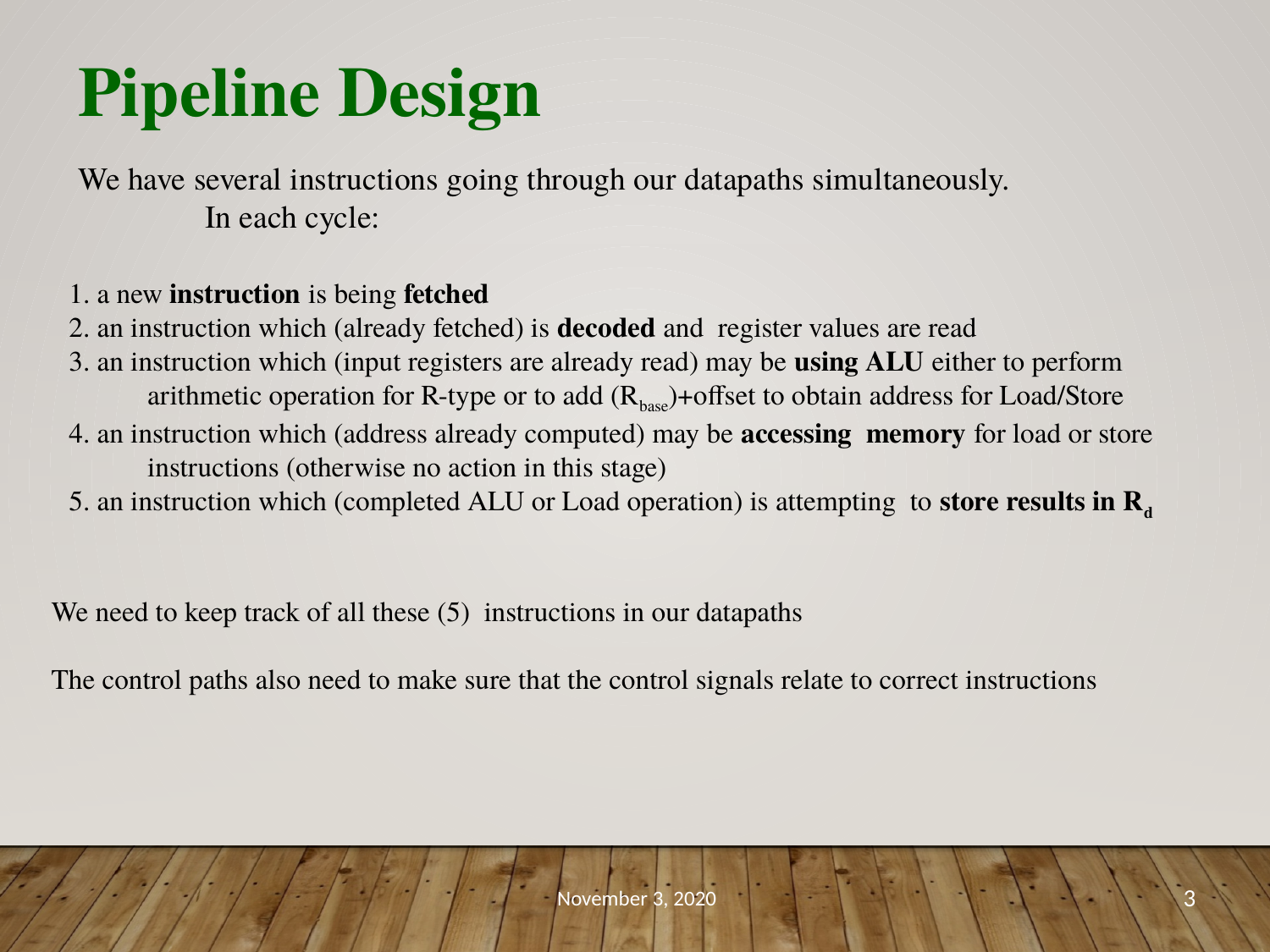

Pipeline Design
We have several instructions going through our datapaths simultaneously.
	In each cycle:
1. a new instruction is being fetched
2. an instruction which (already fetched) is decoded and  register values are read
3. an instruction which (input registers are already read) may be using ALU either to perform arithmetic operation for R-type or to add (Rbase)+offset to obtain address for Load/Store
4. an instruction which (address already computed) may be accessing  memory for load or store instructions (otherwise no action in this stage)
5. an instruction which (completed ALU or Load operation) is attempting  to store results in Rd

We need to keep track of all these (5)  instructions in our datapaths

The control paths also need to make sure that the control signals relate to correct instructions

November 3, 2020
3